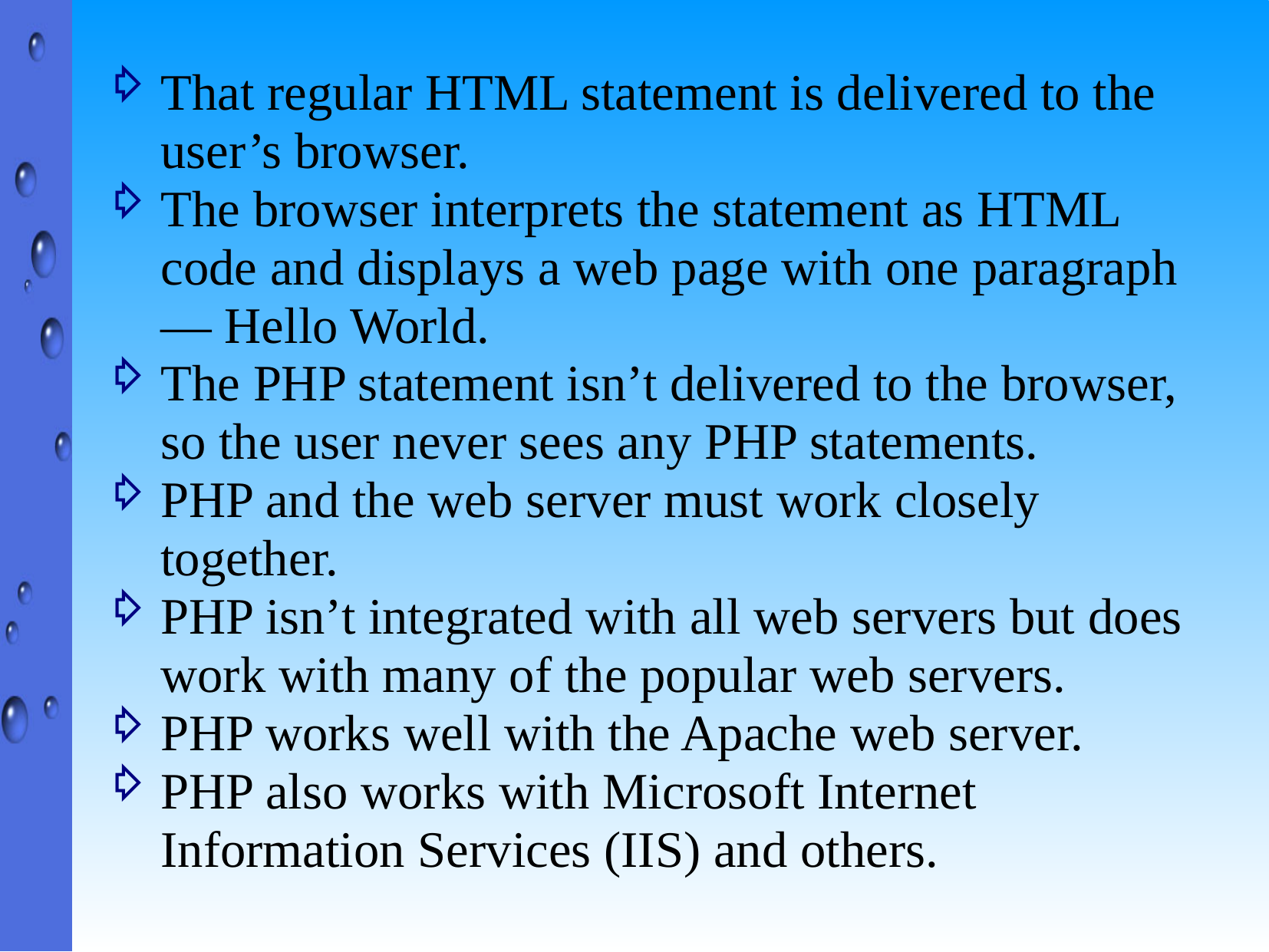

That regular HTML statement is delivered to the user’s browser.
The browser interprets the statement as HTML code and displays a web page with one paragraph — Hello World.
The PHP statement isn’t delivered to the browser, so the user never sees any PHP statements.
PHP and the web server must work closely together.
PHP isn’t integrated with all web servers but does work with many of the popular web servers.
PHP works well with the Apache web server.
PHP also works with Microsoft Internet Information Services (IIS) and others.